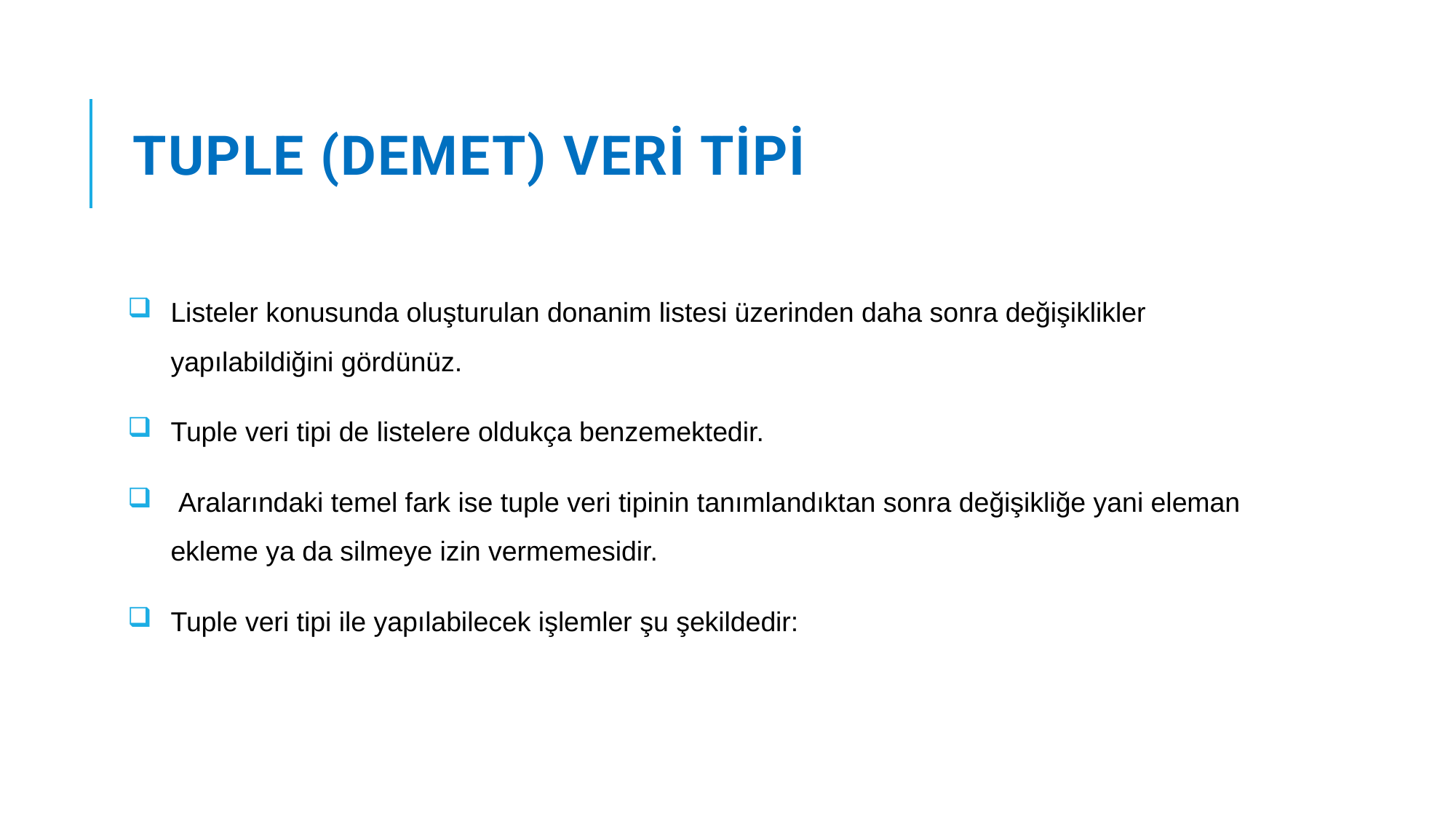

# Tuple (Demet) Veri Tipi
Listeler konusunda oluşturulan donanim listesi üzerinden daha sonra değişiklikler yapılabildiğini gördünüz.
Tuple veri tipi de listelere oldukça benzemektedir.
 Aralarındaki temel fark ise tuple veri tipinin tanımlandıktan sonra değişikliğe yani eleman ekleme ya da silmeye izin vermemesidir.
Tuple veri tipi ile yapılabilecek işlemler şu şekildedir: